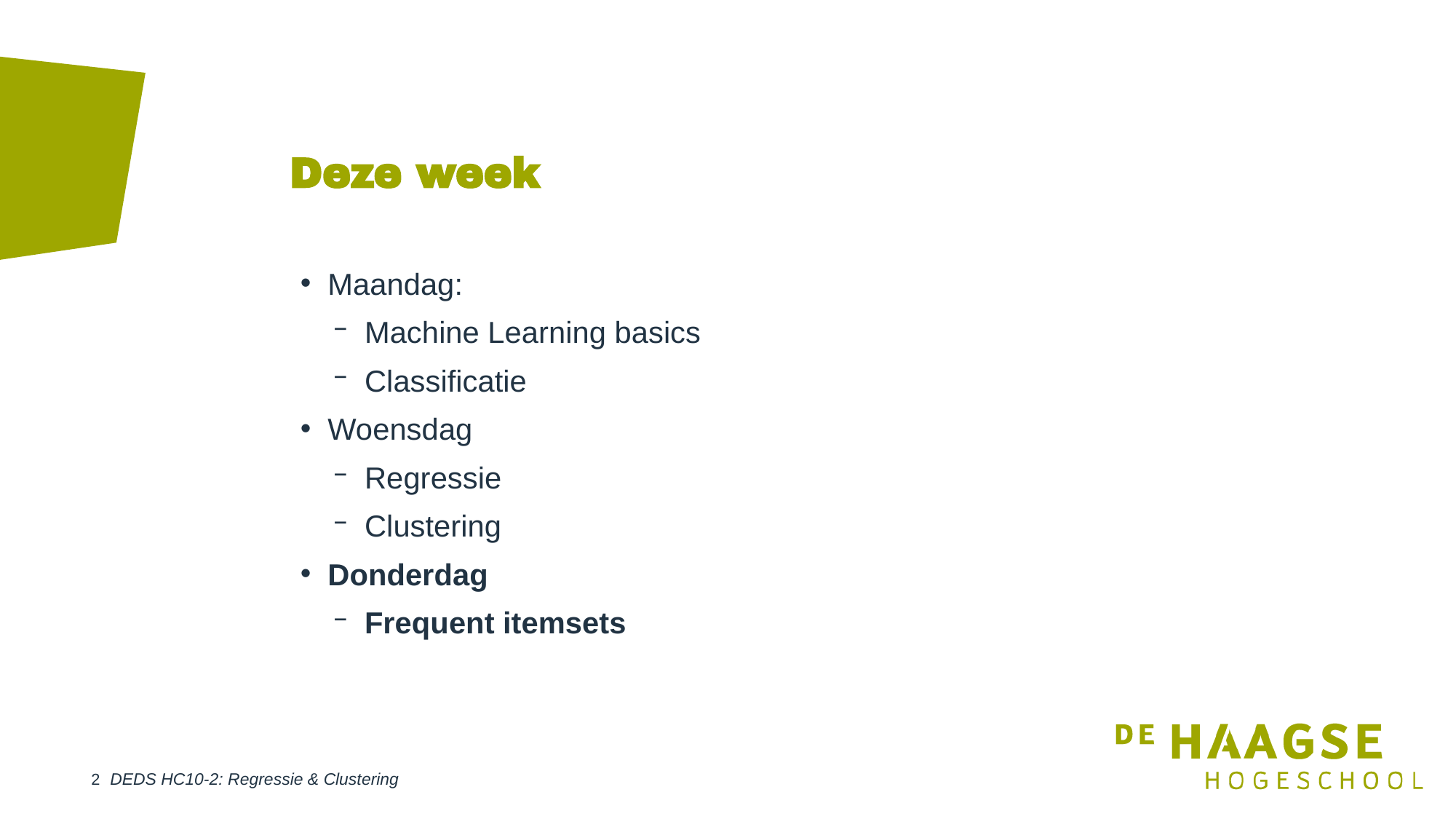

# Deze week
Maandag:
Machine Learning basics
Classificatie
Woensdag
Regressie
Clustering
Donderdag
Frequent itemsets
DEDS HC10-2: Regressie & Clustering
2